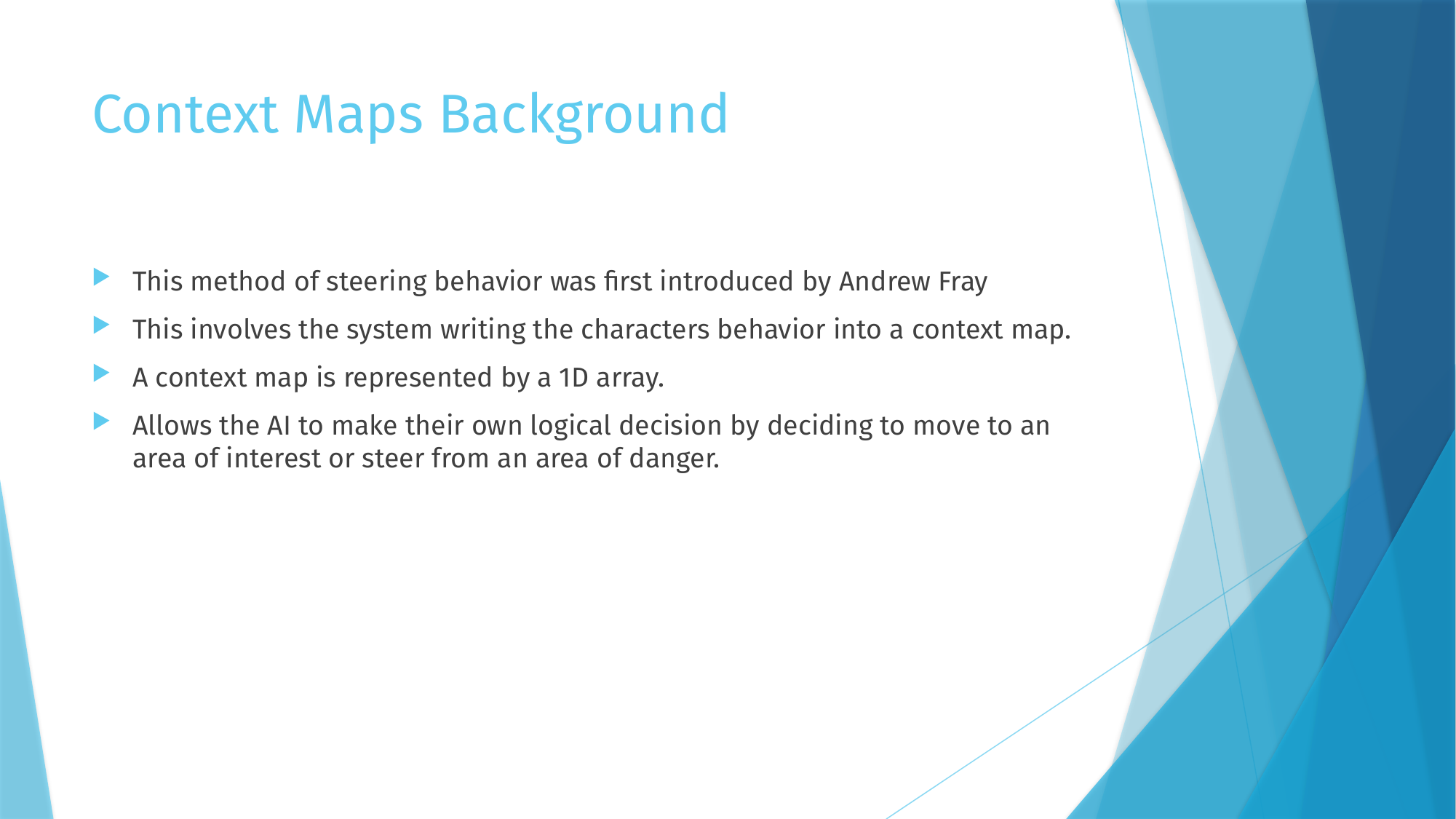

# Context Maps Background
This method of steering behavior was first introduced by Andrew Fray
This involves the system writing the characters behavior into a context map.
A context map is represented by a 1D array.
Allows the AI to make their own logical decision by deciding to move to an area of interest or steer from an area of danger.